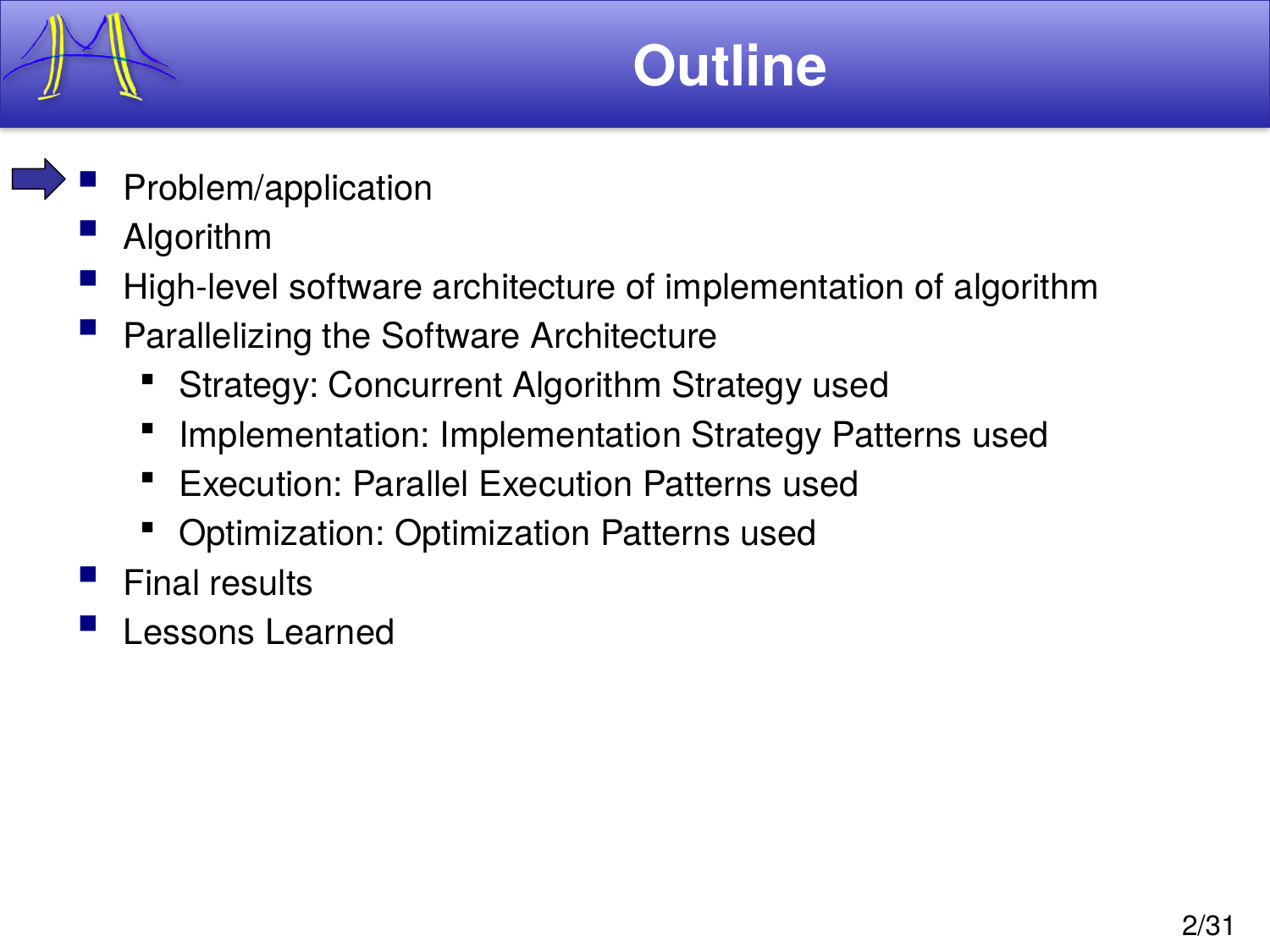

# Outline

Problem/application
Algorithm
High-level software architecture of implementation of algorithm
Parallelizing the Software Architecture
Strategy: Concurrent Algorithm Strategy used
Implementation: Implementation Strategy Patterns used
Execution: Parallel Execution Patterns used
Optimization: Optimization Patterns used
Final results
Lessons Learned